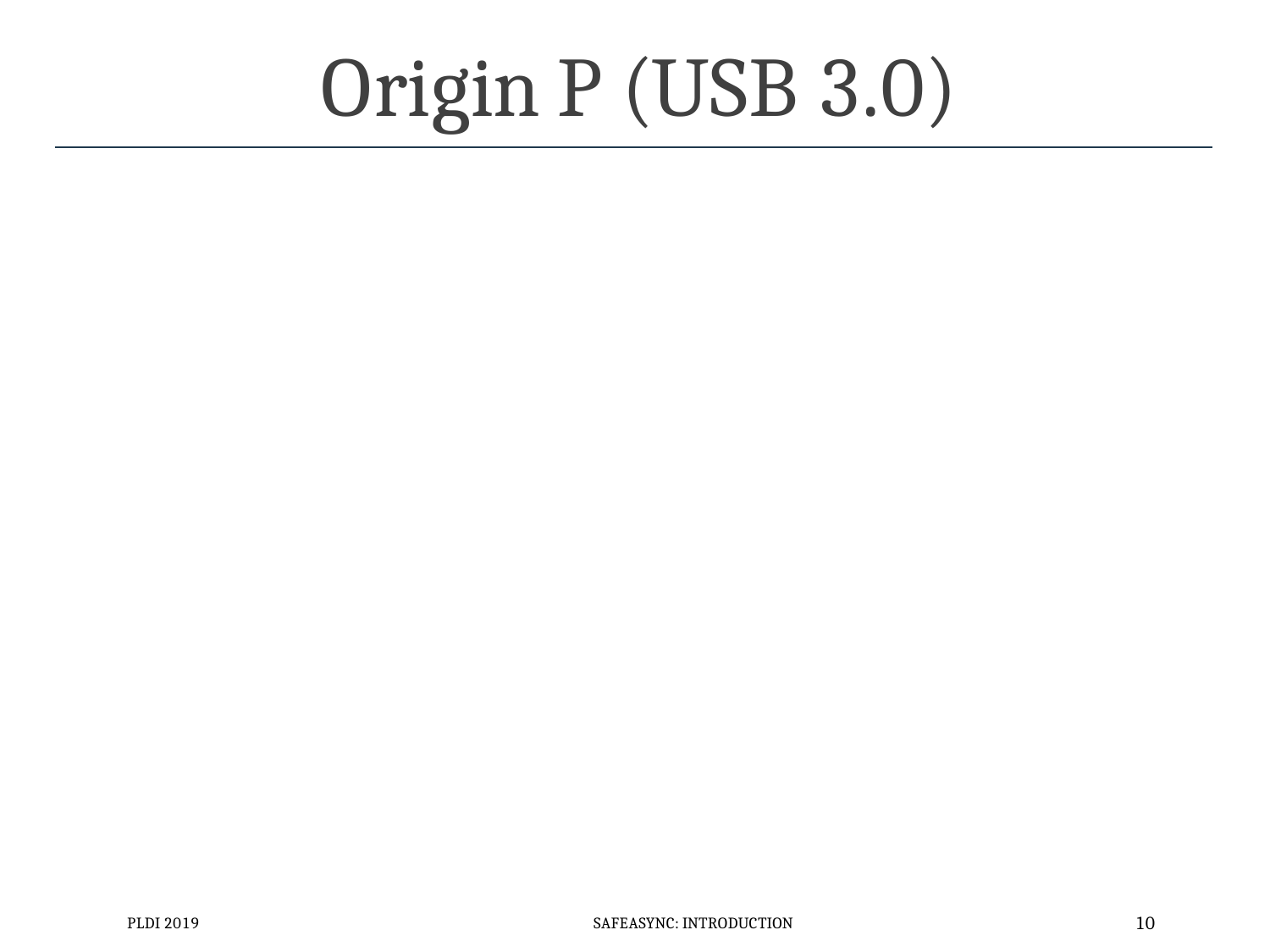

# Origin P (USB 3.0)

PLDI 2019
SafeAsync: Introduction
10